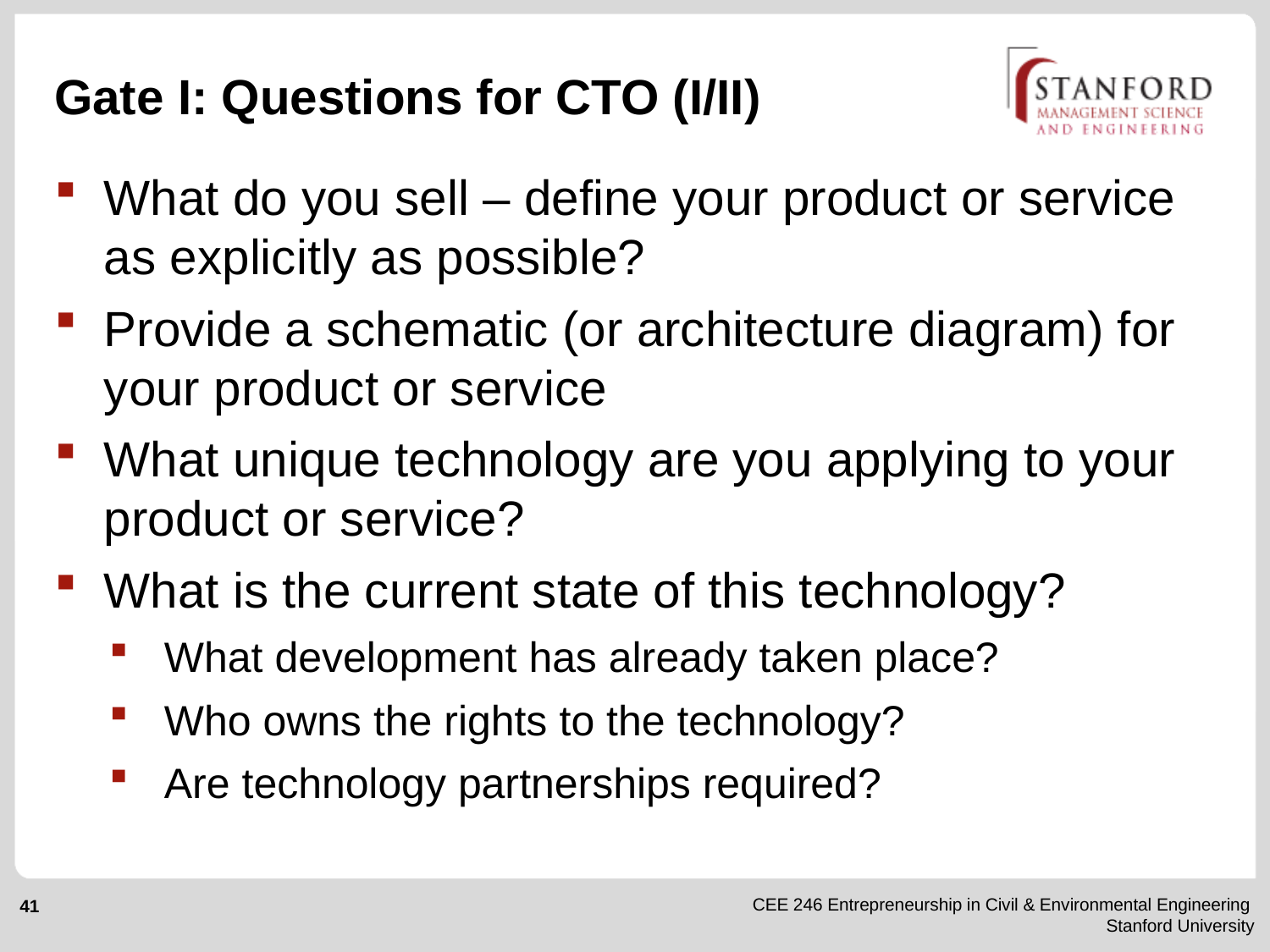

# Gate I: Questions for CTO (I/II)
What do you sell – define your product or service as explicitly as possible?
Provide a schematic (or architecture diagram) for your product or service
What unique technology are you applying to your product or service?
What is the current state of this technology?
What development has already taken place?
Who owns the rights to the technology?
Are technology partnerships required?